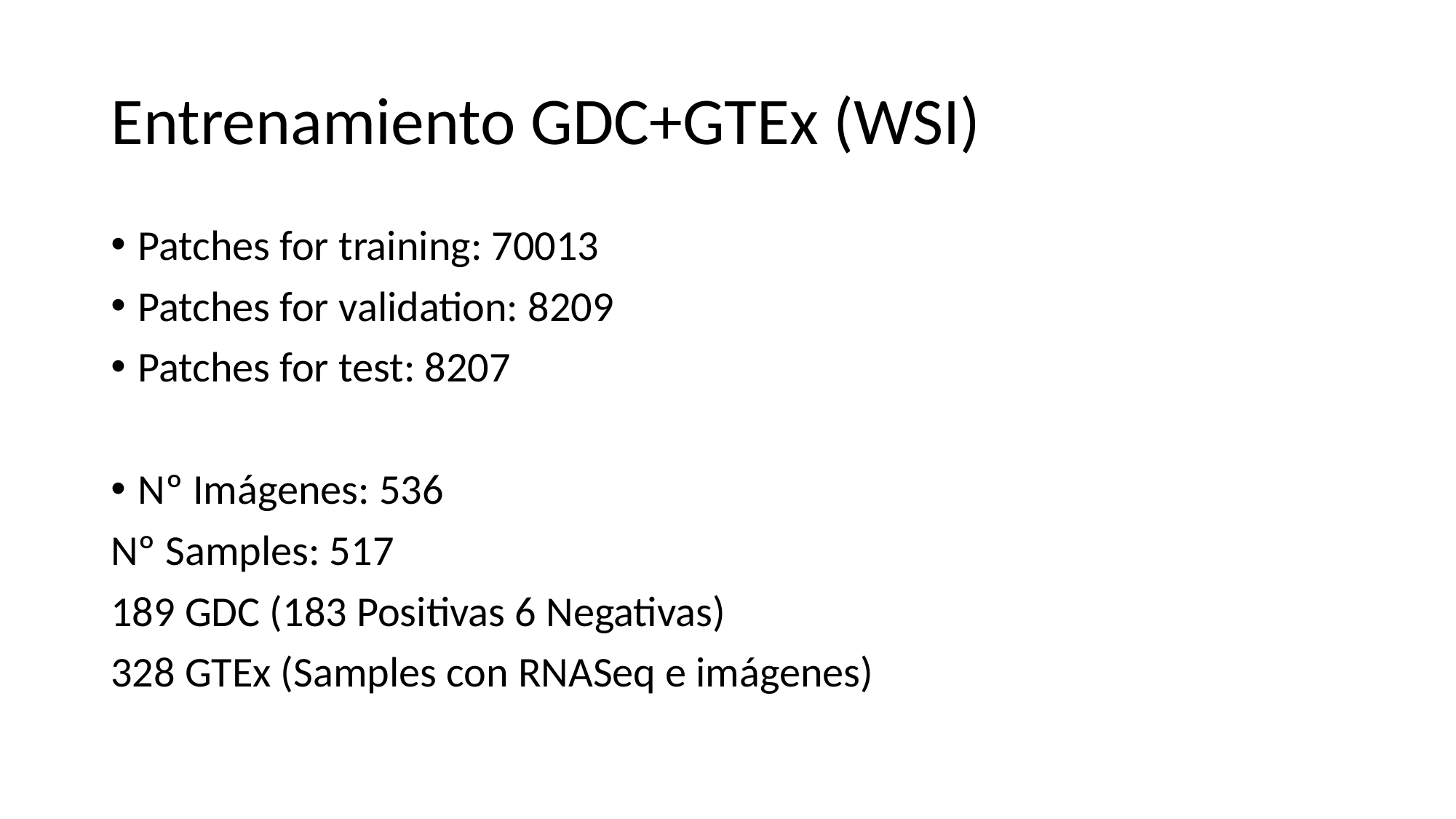

# Entrenamiento GDC+GTEx (WSI)
Patches for training: 70013
Patches for validation: 8209
Patches for test: 8207

Nº Imágenes: 536
Nº Samples: 517
189 GDC (183 Positivas 6 Negativas)
328 GTEx (Samples con RNASeq e imágenes)